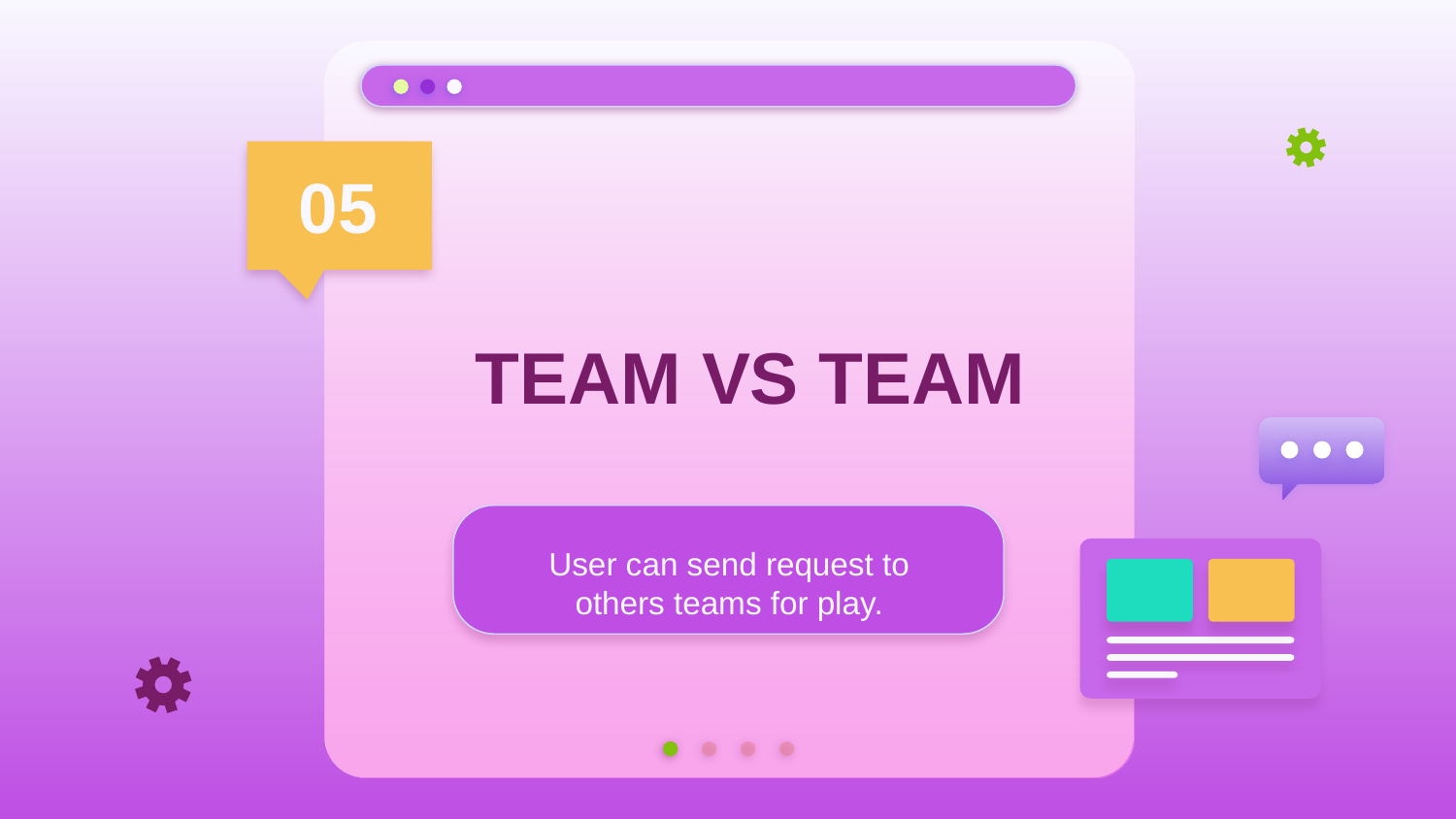

05
# TEAM VS TEAM

User can send request to others teams for play.